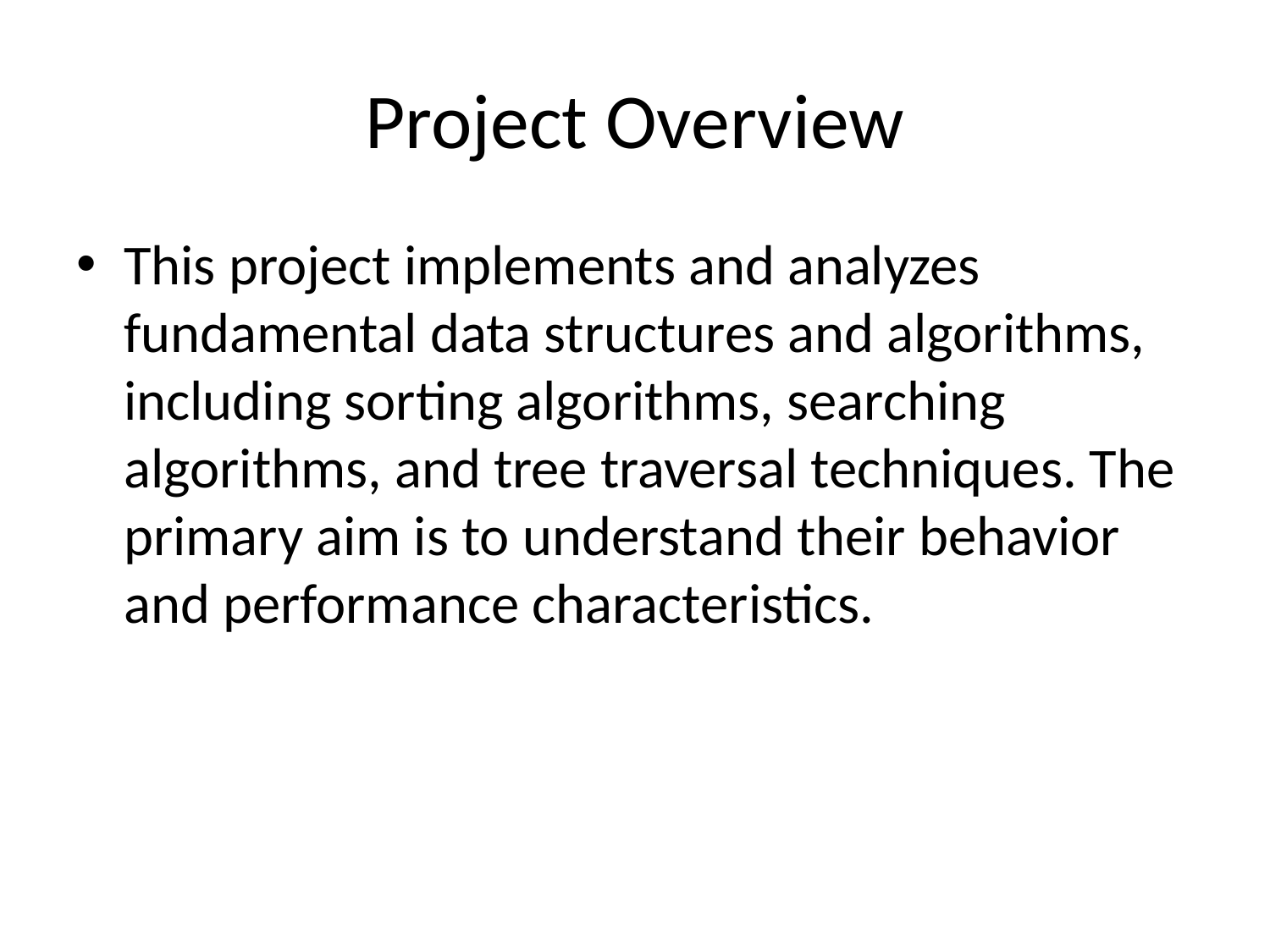

# Project Overview
This project implements and analyzes fundamental data structures and algorithms, including sorting algorithms, searching algorithms, and tree traversal techniques. The primary aim is to understand their behavior and performance characteristics.